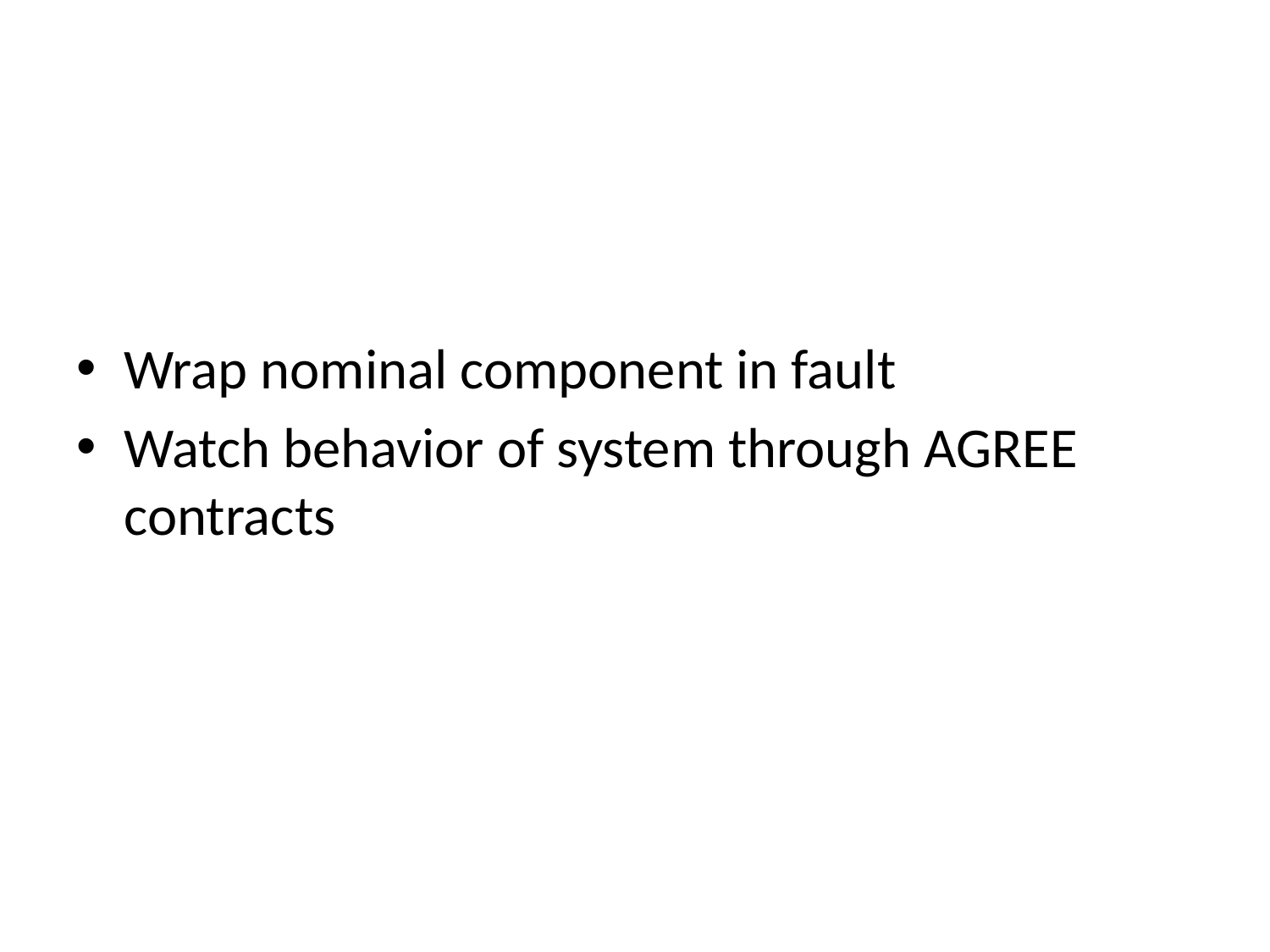

Wrap nominal component in fault
Watch behavior of system through AGREE contracts